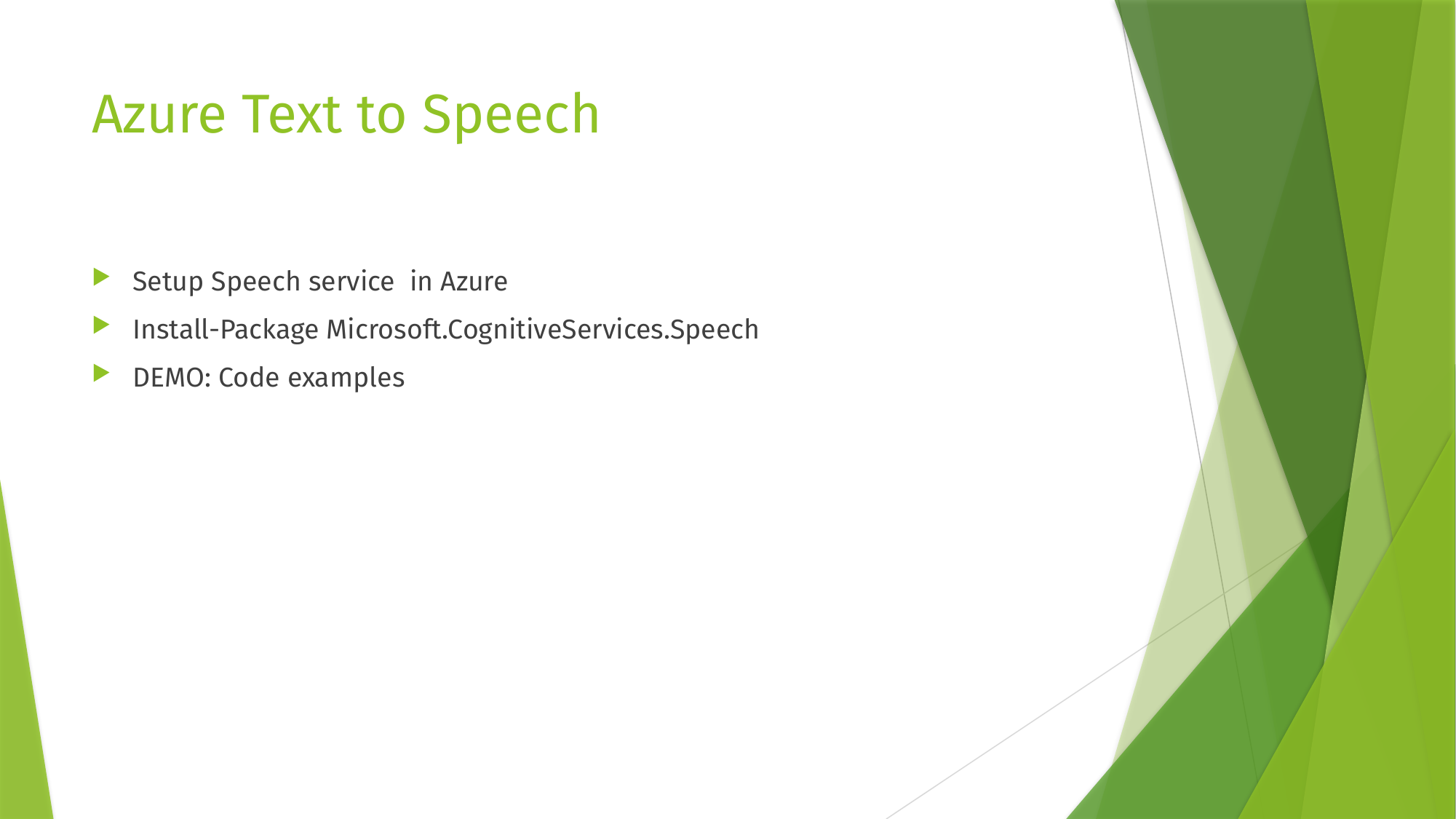

# Azure Text to Speech
Setup Speech service  in Azure
Install-Package Microsoft.CognitiveServices.Speech
DEMO: Code examples